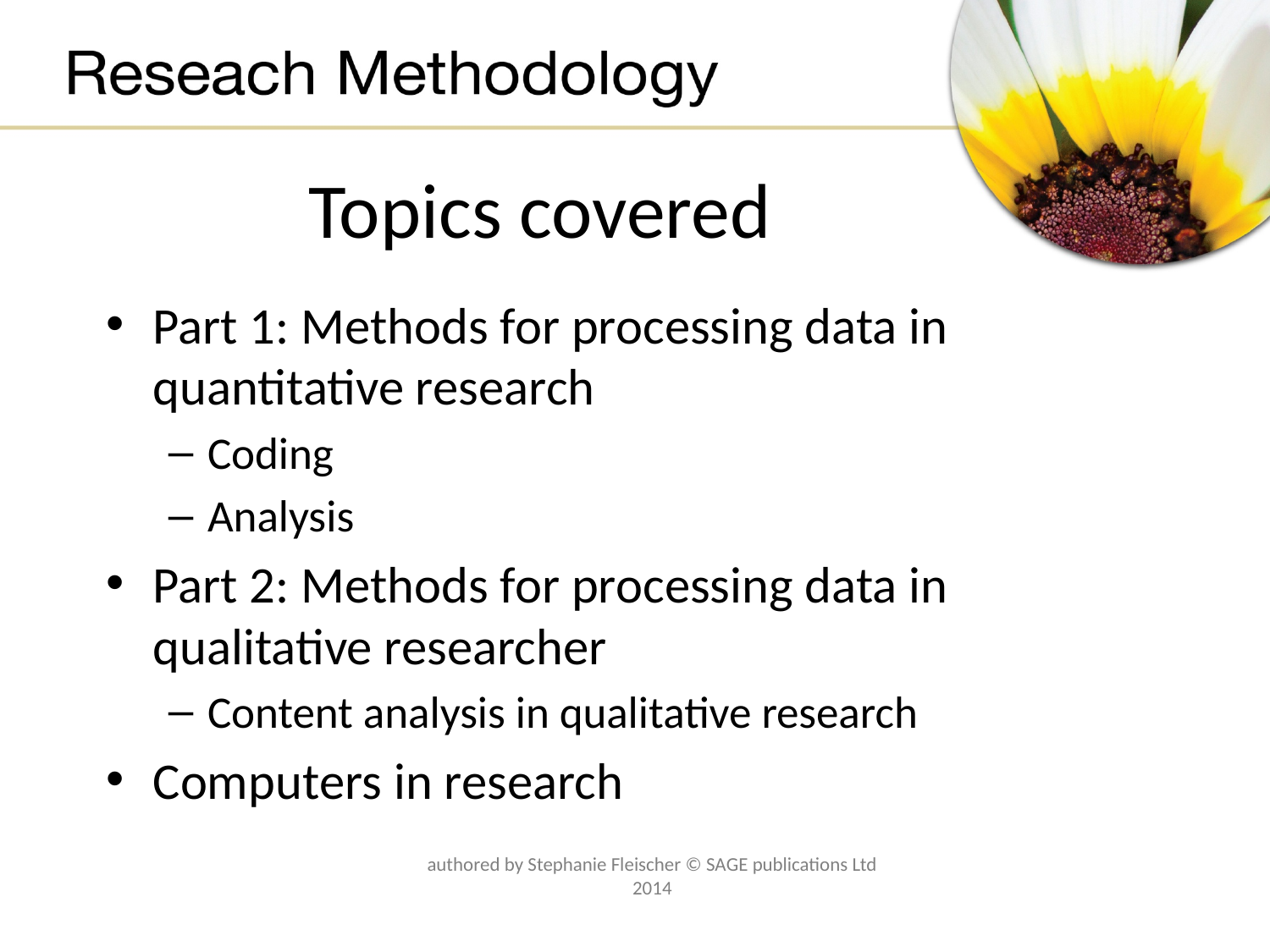

# Topics covered
Part 1: Methods for processing data in quantitative research
Coding
Analysis
Part 2: Methods for processing data in qualitative researcher
Content analysis in qualitative research
Computers in research
authored by Stephanie Fleischer © SAGE publications Ltd 2014